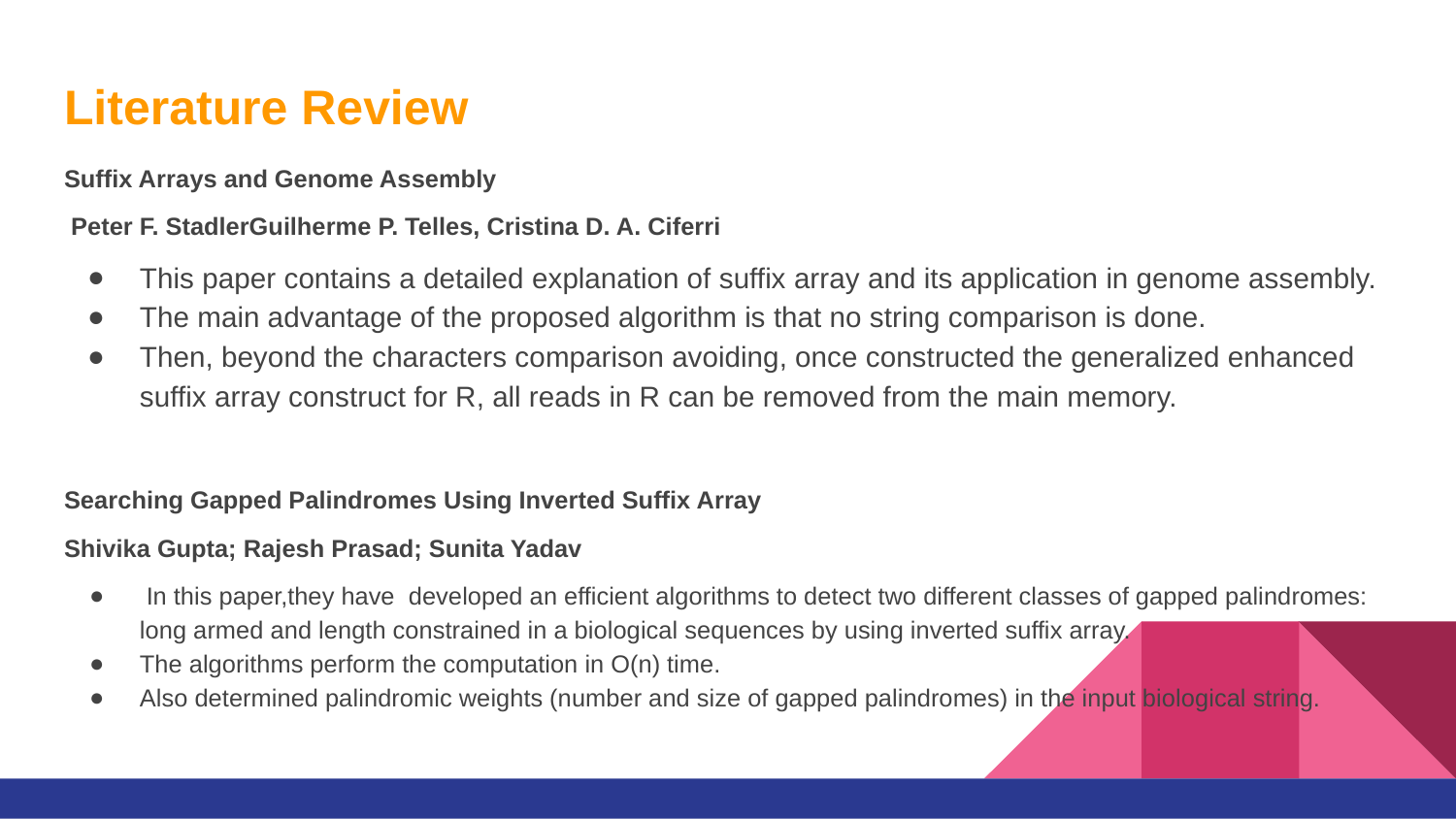

# Literature Review
Suffix Arrays and Genome Assembly
 Peter F. StadlerGuilherme P. Telles, Cristina D. A. Ciferri
This paper contains a detailed explanation of suffix array and its application in genome assembly.
The main advantage of the proposed algorithm is that no string comparison is done.
Then, beyond the characters comparison avoiding, once constructed the generalized enhanced suffix array construct for R, all reads in R can be removed from the main memory.

Searching Gapped Palindromes Using Inverted Suffix Array
Shivika Gupta; Rajesh Prasad; Sunita Yadav
 In this paper,they have  developed an efficient algorithms to detect two different classes of gapped palindromes: long armed and length constrained in a biological sequences by using inverted suffix array.
The algorithms perform the computation in O(n) time.
Also determined palindromic weights (number and size of gapped palindromes) in the input biological string.